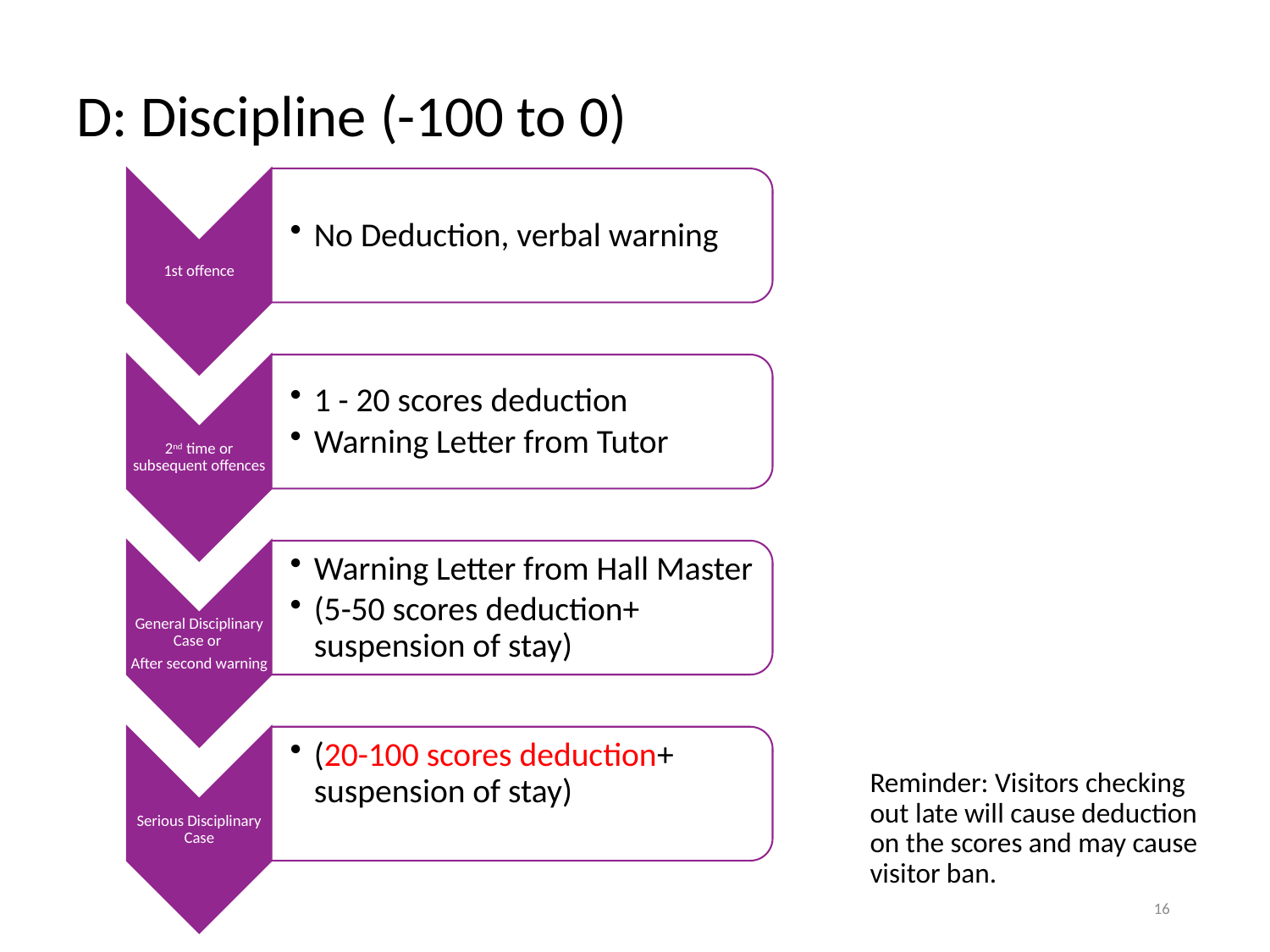

# D: Discipline (-100 to 0)
1st offence
No Deduction, verbal warning
2nd time or subsequent offences
1 - 20 scores deduction
Warning Letter from Tutor
General Disciplinary Case or
After second warning
Warning Letter from Hall Master
(5-50 scores deduction+ suspension of stay)
Serious Disciplinary Case
(20-100 scores deduction+ suspension of stay)
Reminder: Visitors checking out late will cause deduction on the scores and may cause visitor ban.
16